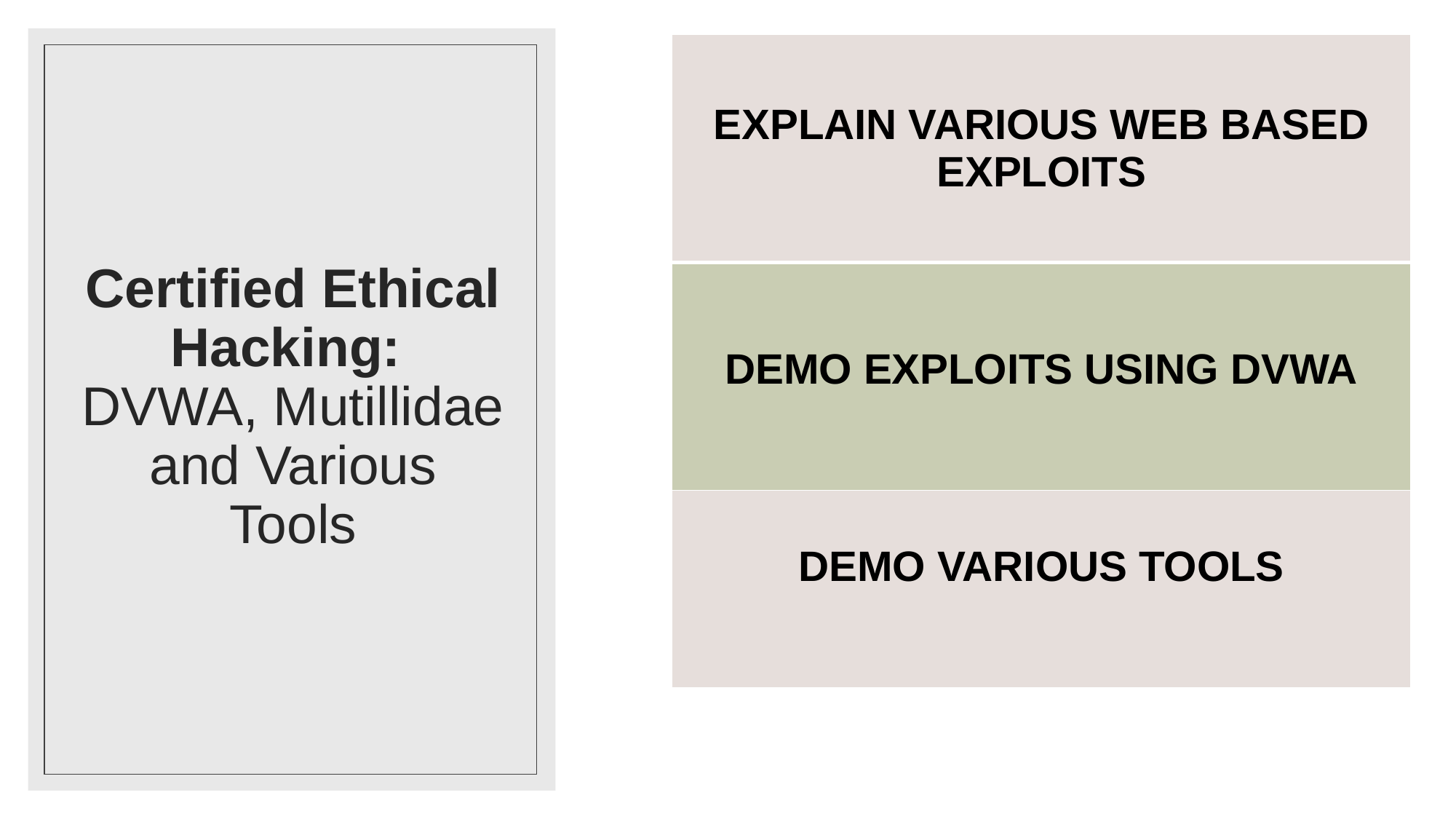

| EXPLAIN VARIOUS WEB BASED EXPLOITS |
| --- |
| DEMO EXPLOITS USING DVWA |
| DEMO VARIOUS TOOLS |

# Certified Ethical Hacking: DVWA, Mutillidae and Various Tools